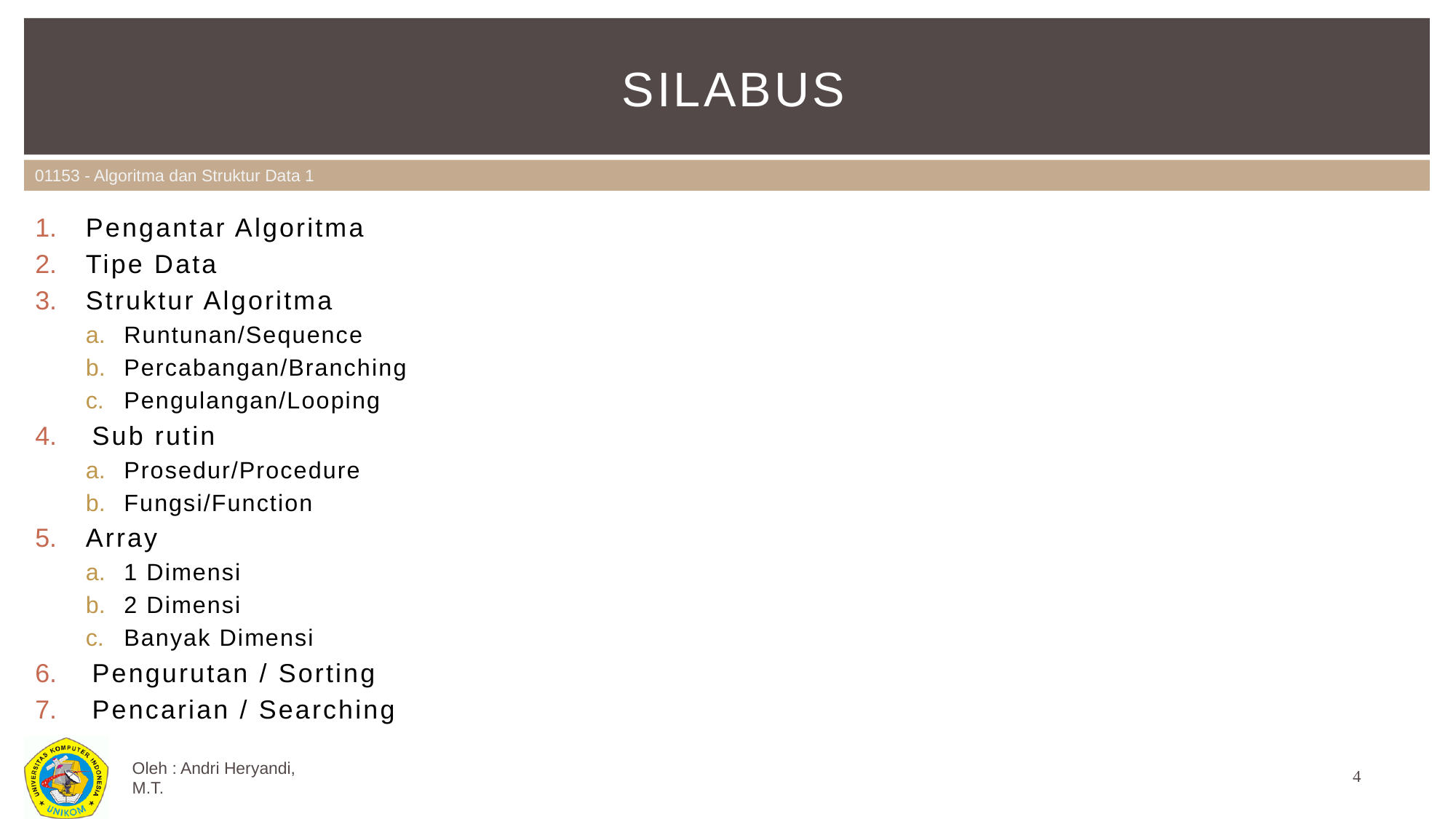

# silabus
Pengantar Algoritma
Tipe Data
Struktur Algoritma
Runtunan/Sequence
Percabangan/Branching
Pengulangan/Looping
Sub rutin
Prosedur/Procedure
Fungsi/Function
Array
1 Dimensi
2 Dimensi
Banyak Dimensi
Pengurutan / Sorting
Pencarian / Searching
4
Oleh : Andri Heryandi, M.T.